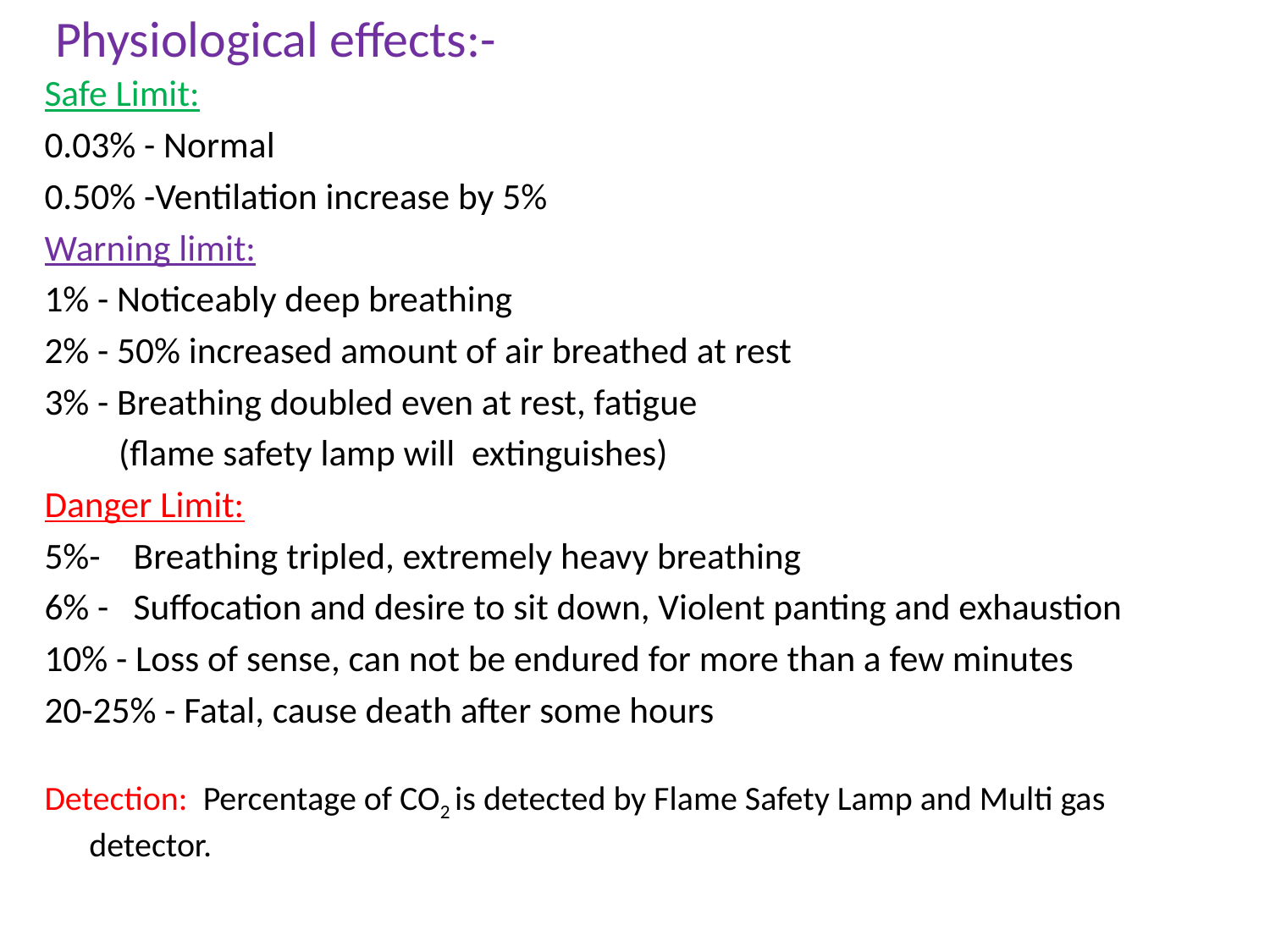

# Physiological effects:-
Safe Limit:
0.03% - Normal
0.50% -Ventilation increase by 5%
Warning limit:
1% - Noticeably deep breathing
2% - 50% increased amount of air breathed at rest
3% - Breathing doubled even at rest, fatigue
         (flame safety lamp will  extinguishes)
Danger Limit:
5%-    Breathing tripled, extremely heavy breathing
6% -   Suffocation and desire to sit down, Violent panting and exhaustion
10% - Loss of sense, can not be endured for more than a few minutes
20-25% - Fatal, cause death after some hours

Detection:  Percentage of CO2 is detected by Flame Safety Lamp and Multi gas detector.